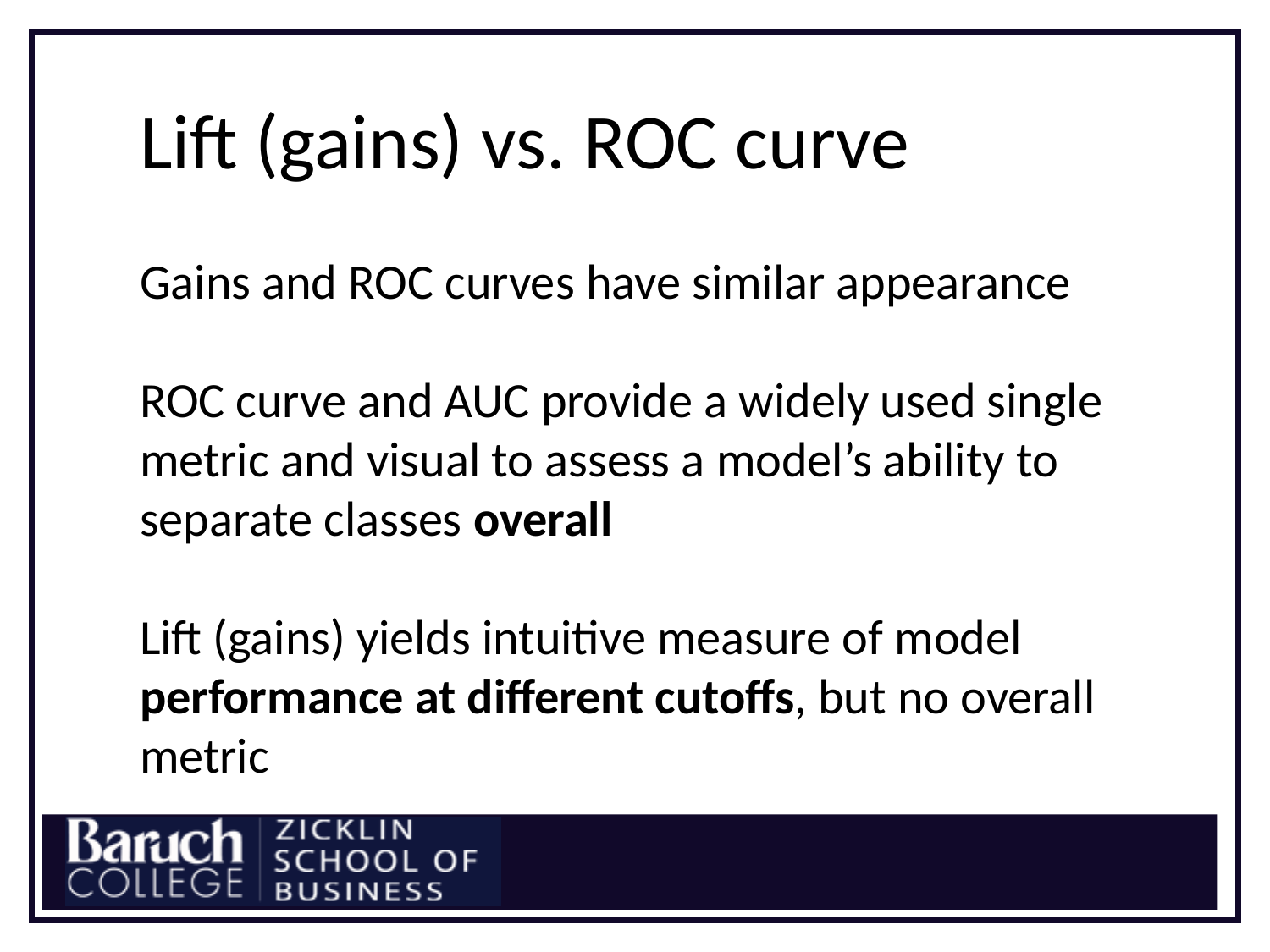

Lift (gains) vs. ROC curve
Gains and ROC curves have similar appearance

ROC curve and AUC provide a widely used single metric and visual to assess a model’s ability to separate classes overall

Lift (gains) yields intuitive measure of model performance at different cutoffs, but no overall metric